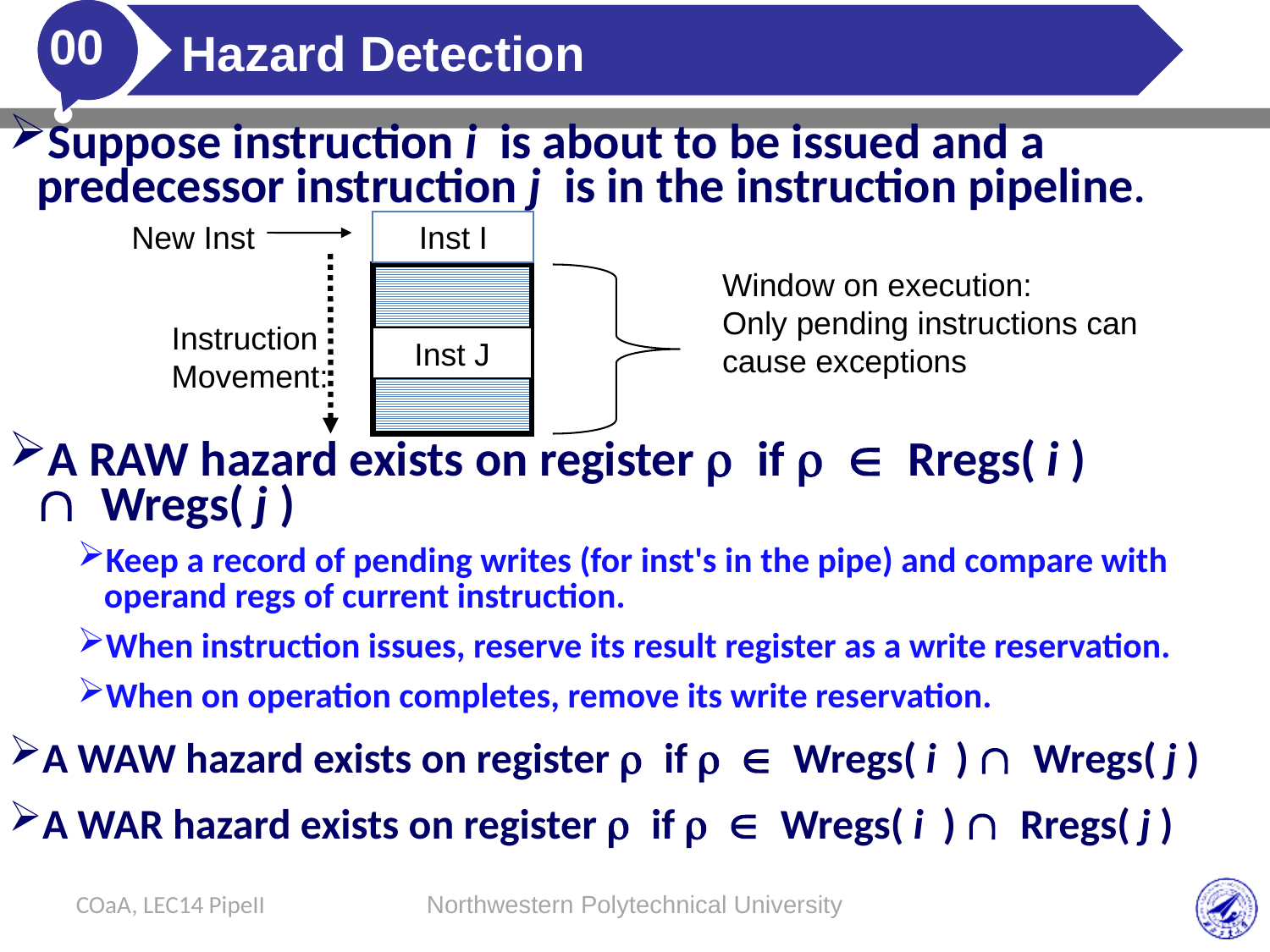

00
# Hazard Detection
Suppose instruction i  is about to be issued and a predecessor instruction j  is in the instruction pipeline.

A RAW hazard exists on register ρ if ρ ∈ Rregs( i ) ∩ Wregs( j )
Keep a record of pending writes (for inst's in the pipe) and compare with operand regs of current instruction.
When instruction issues, reserve its result register as a write reservation.
When on operation completes, remove its write reservation.
A WAW hazard exists on register ρ if ρ ∈ Wregs( i  ) ∩ Wregs( j )
A WAR hazard exists on register ρ if ρ ∈ Wregs( i  ) ∩ Rregs( j )
New Inst
Inst I

Window on execution:
Only pending instructions can
cause exceptions

Instruction
Movement:
Inst J
COaA, LEC14 PipeII
Northwestern Polytechnical University
35